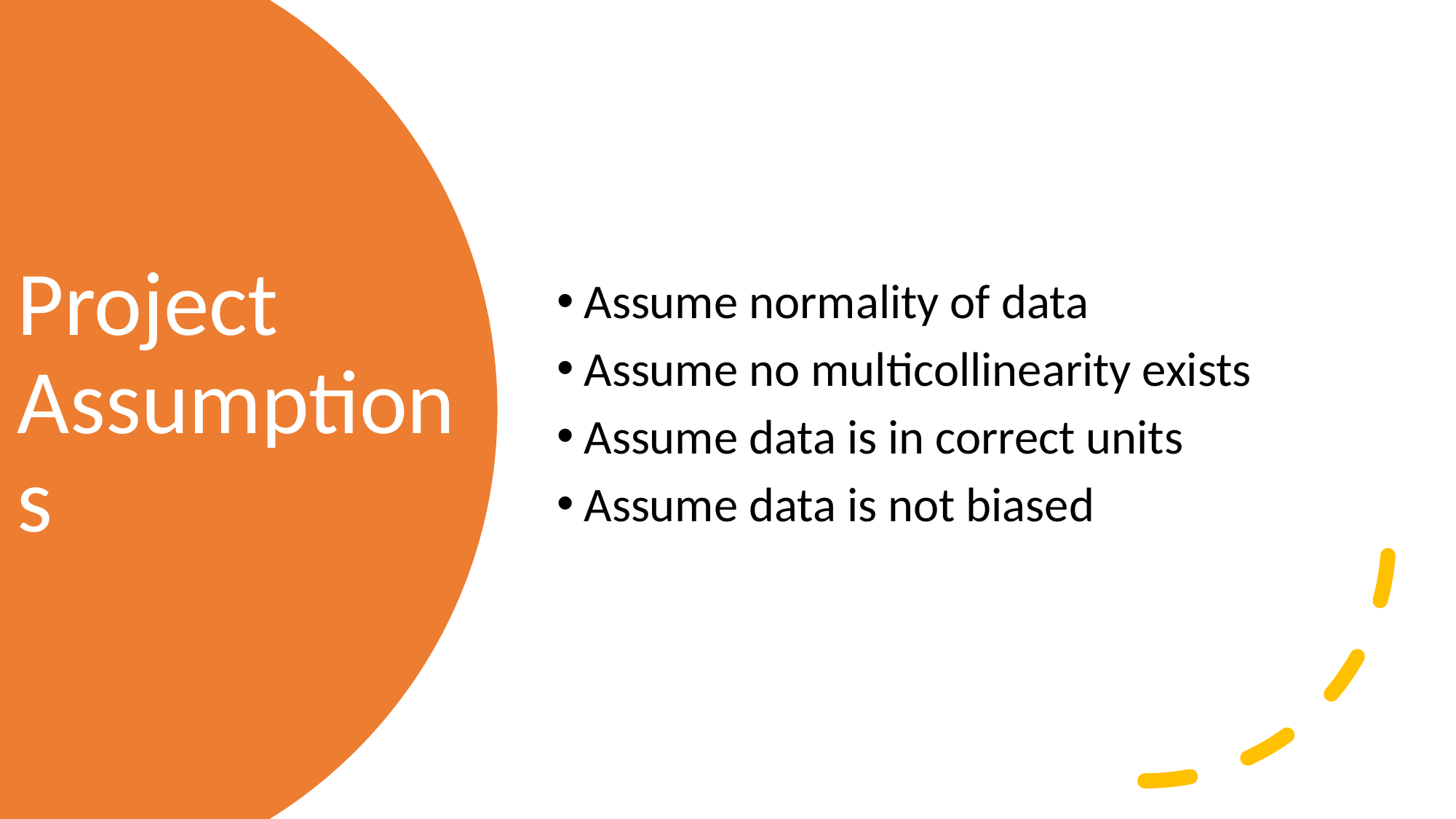

Assume normality of data
Assume no multicollinearity exists
Assume data is in correct units
Assume data is not biased
# Project Assumptions